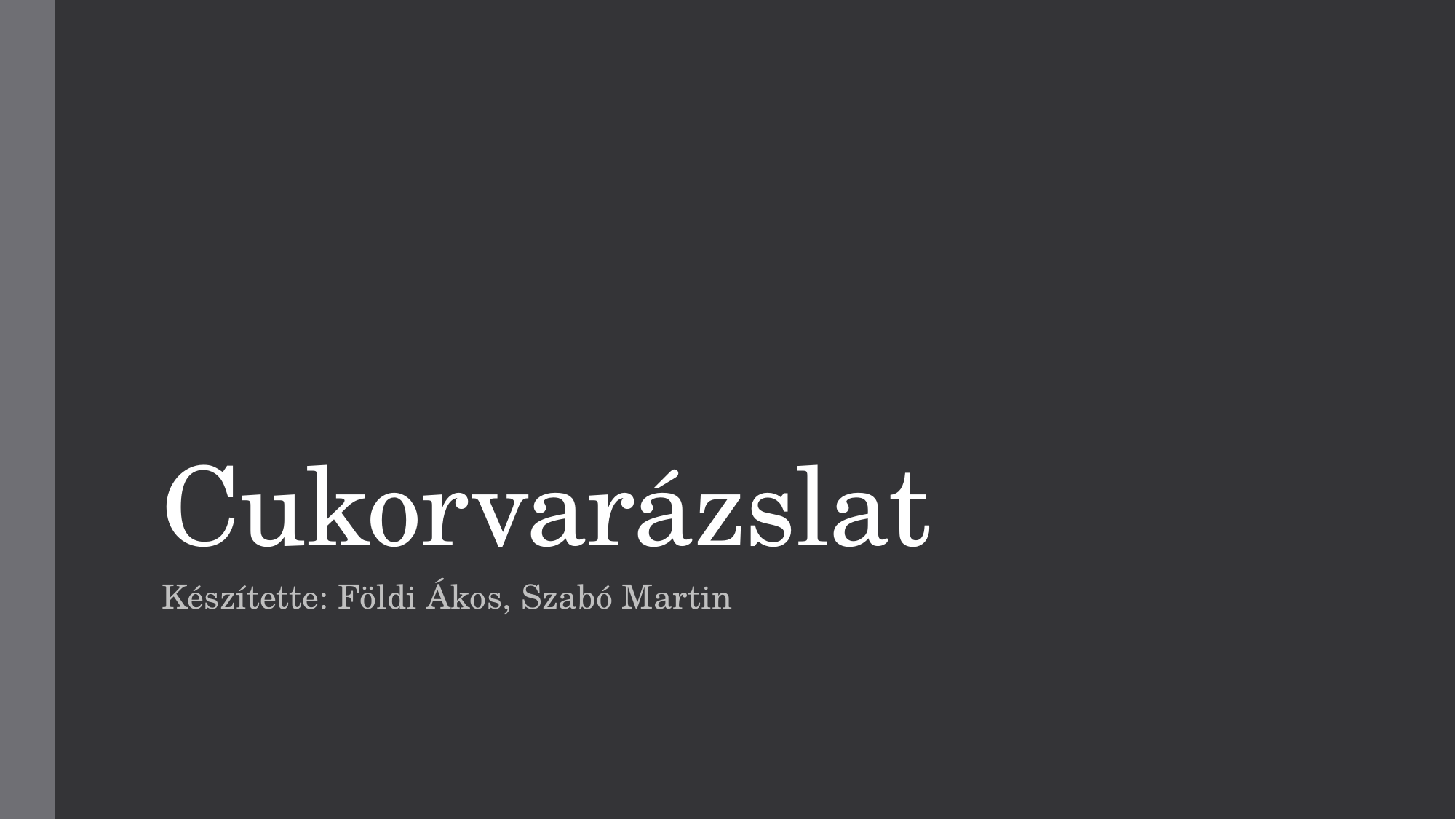

# Cukorvarázslat
Készítette: Földi Ákos, Szabó Martin